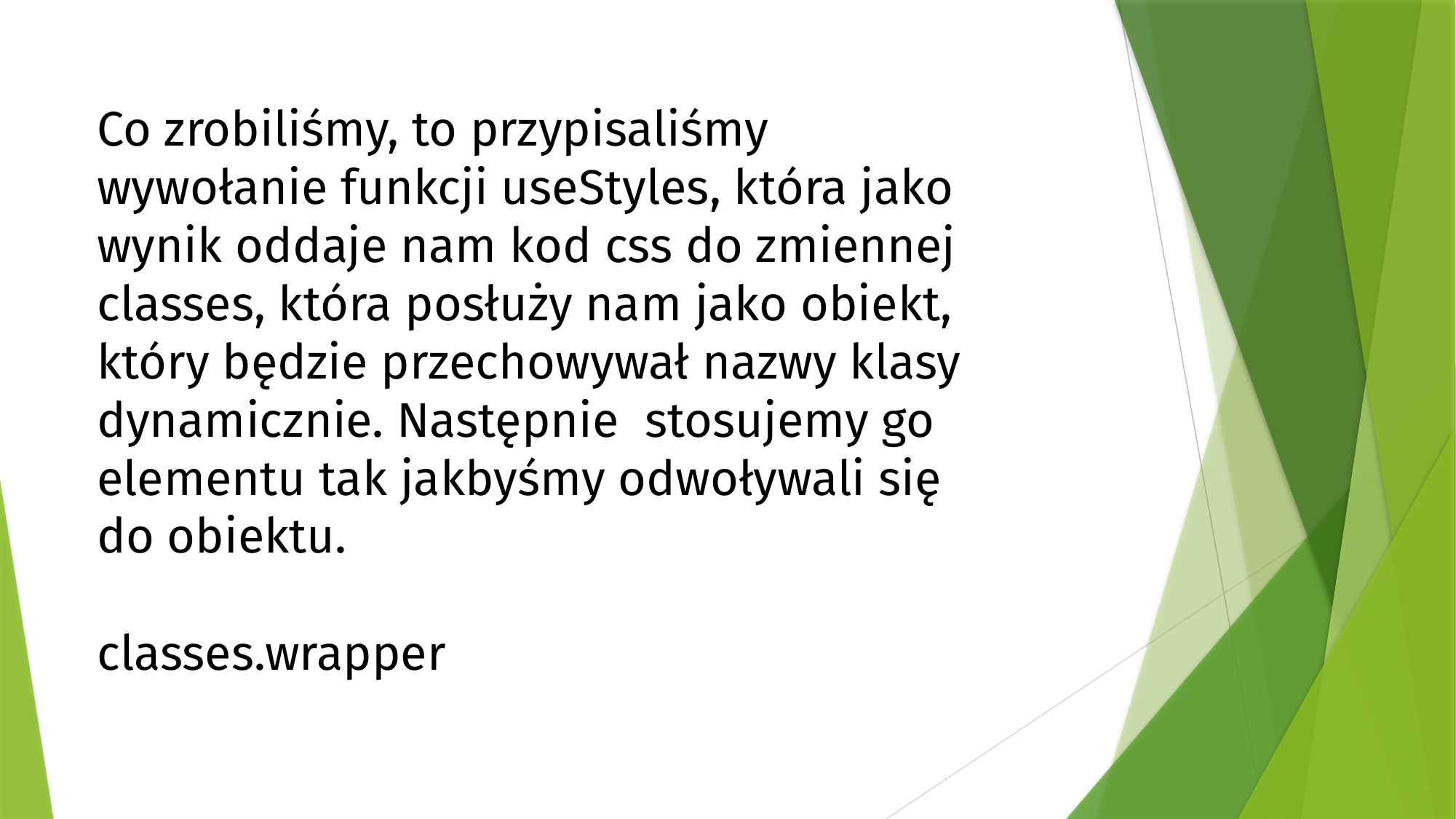

Co zrobiliśmy, to przypisaliśmy wywołanie funkcji useStyles, która jako wynik oddaje nam kod css do zmiennej classes, która posłuży nam jako obiekt, który będzie przechowywał nazwy klasy dynamicznie. Następnie  stosujemy go elementu tak jakbyśmy odwoływali się do obiektu.

classes.wrapper